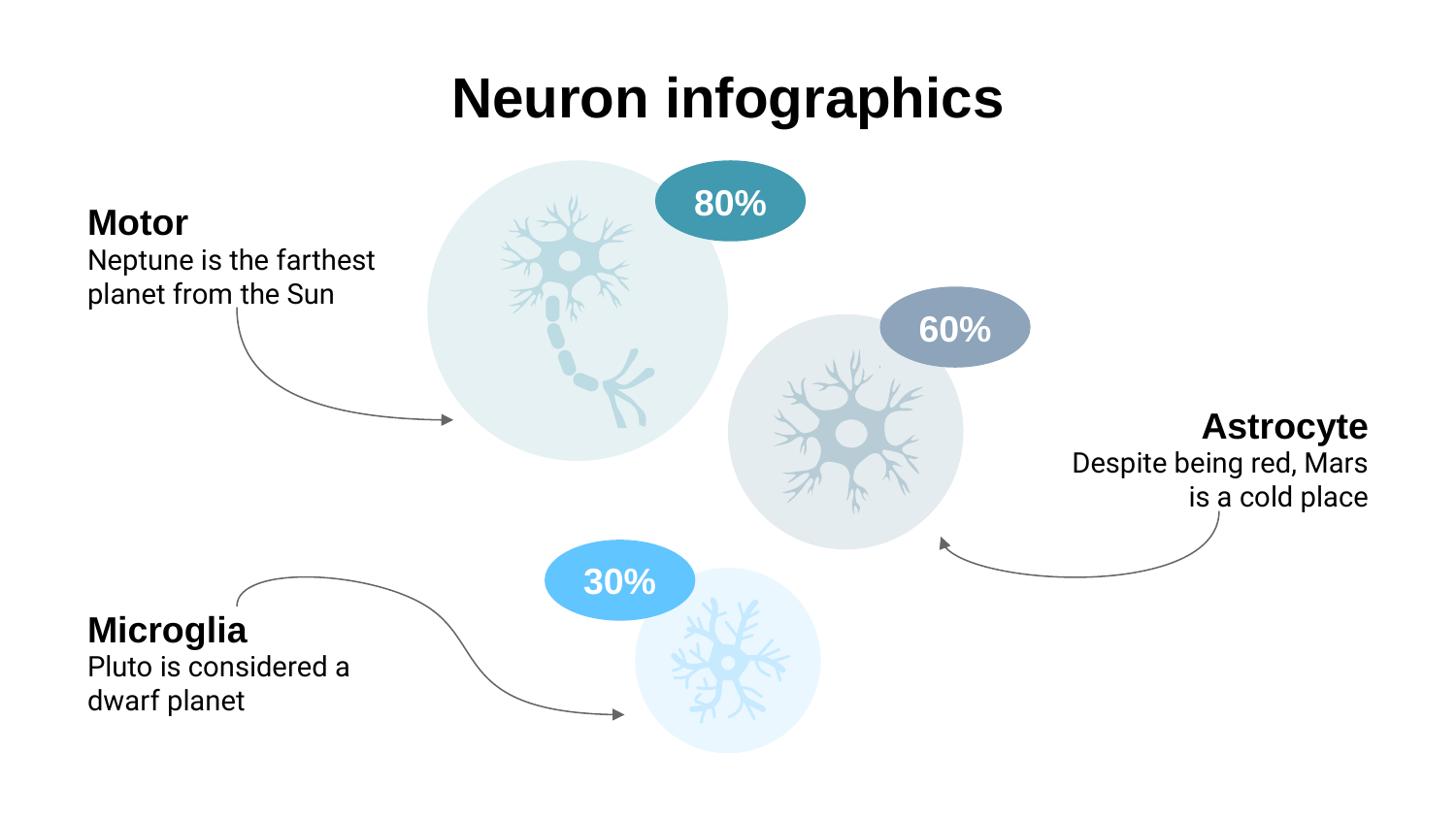

# Neuron infographics
80%
Motor
Neptune is the farthest planet from the Sun

60%
Astrocyte
Despite being red, Mars is a cold place

30%
Microglia
Pluto is considered a dwarf planet